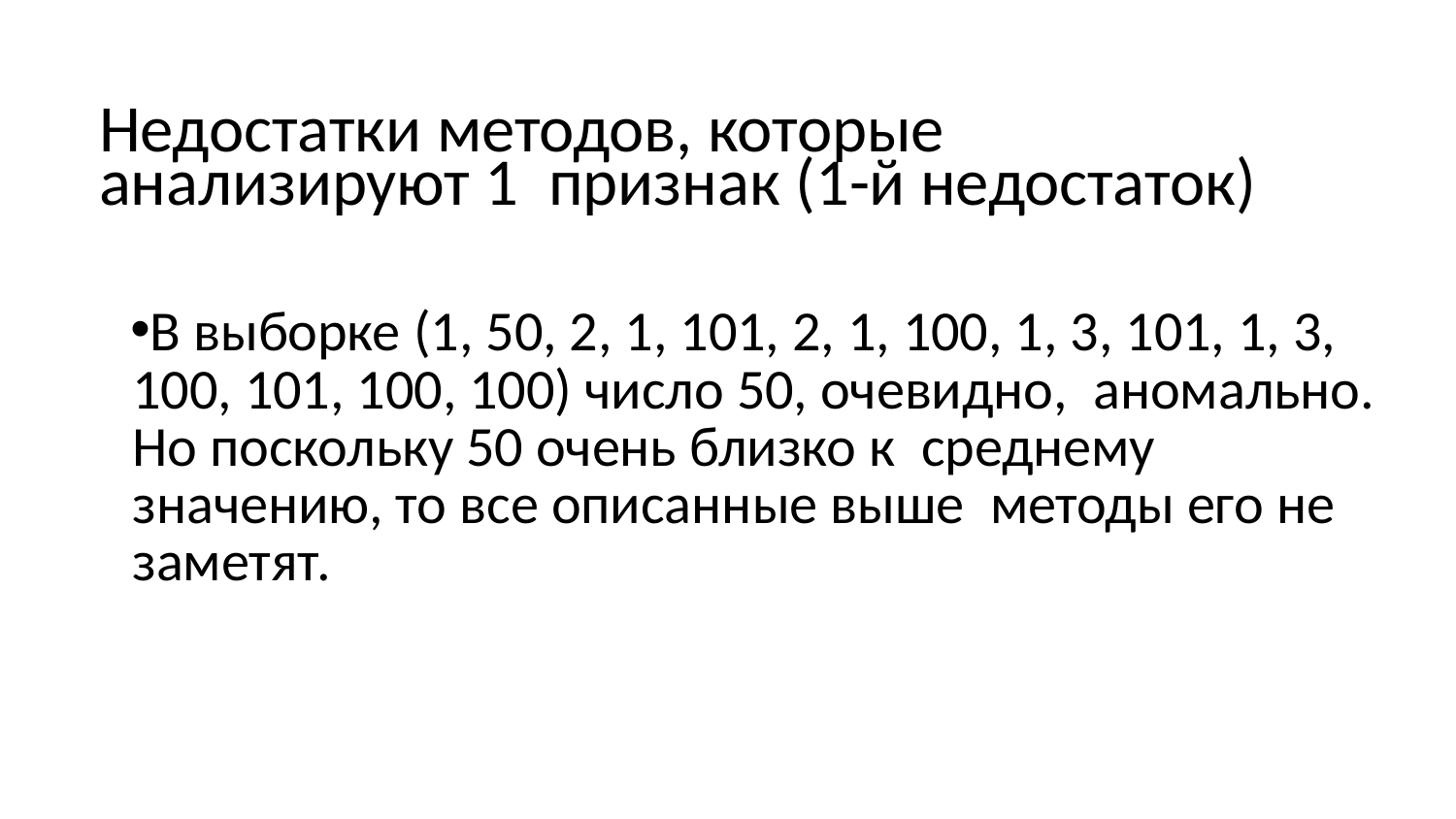

# Недостатки методов, которые анализируют 1  признак (1-й недостаток)
В выборке (1, 50, 2, 1, 101, 2, 1, 100, 1, 3, 101, 1, 3, 100, 101, 100, 100) число 50, очевидно,  аномально. Но поскольку 50 очень близко к  среднему значению, то все описанные выше  методы его не заметят.